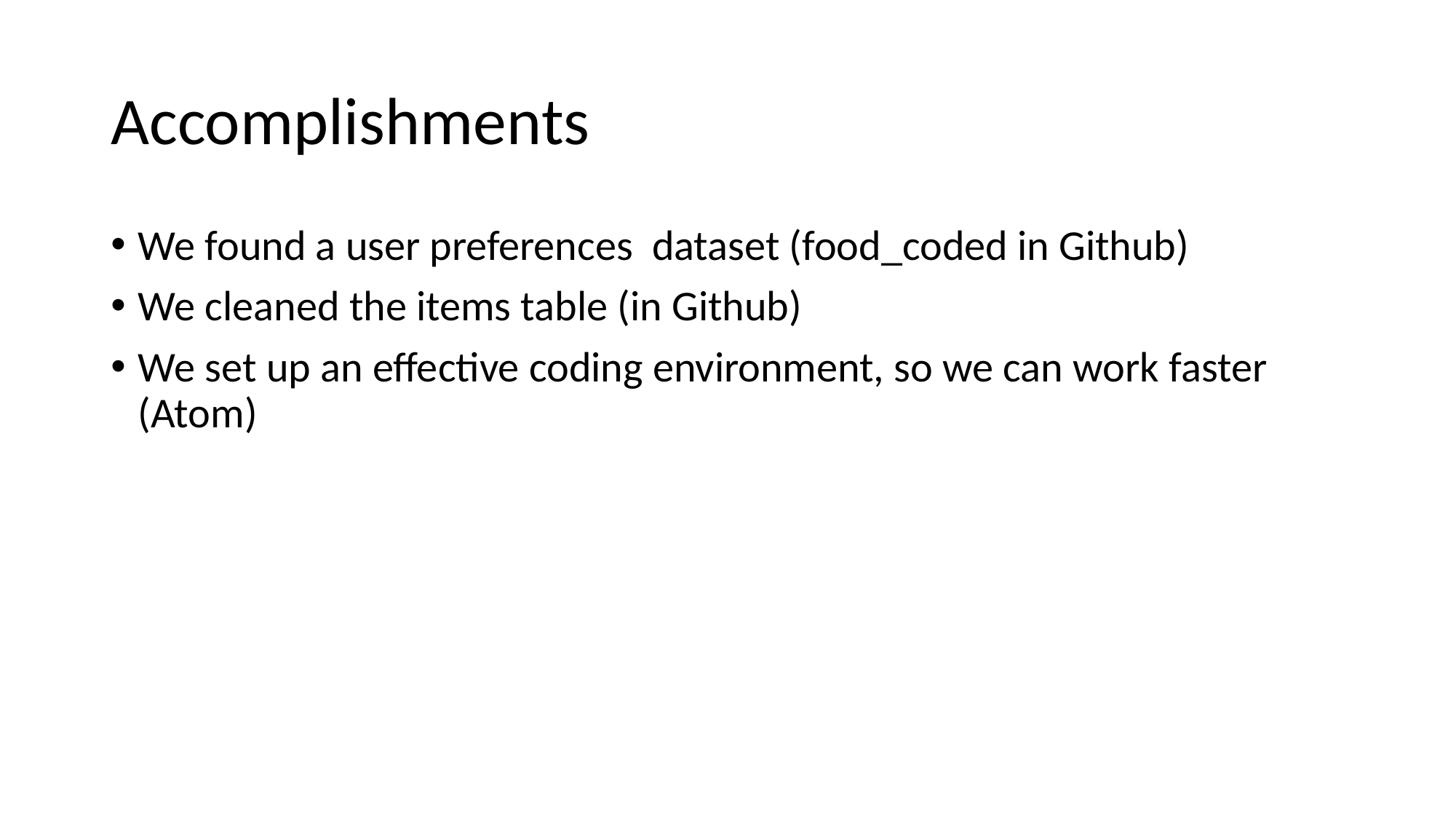

# Accomplishments
We found a user preferences  dataset (food_coded in Github)
We cleaned the items table (in Github)
We set up an effective coding environment, so we can work faster (Atom)